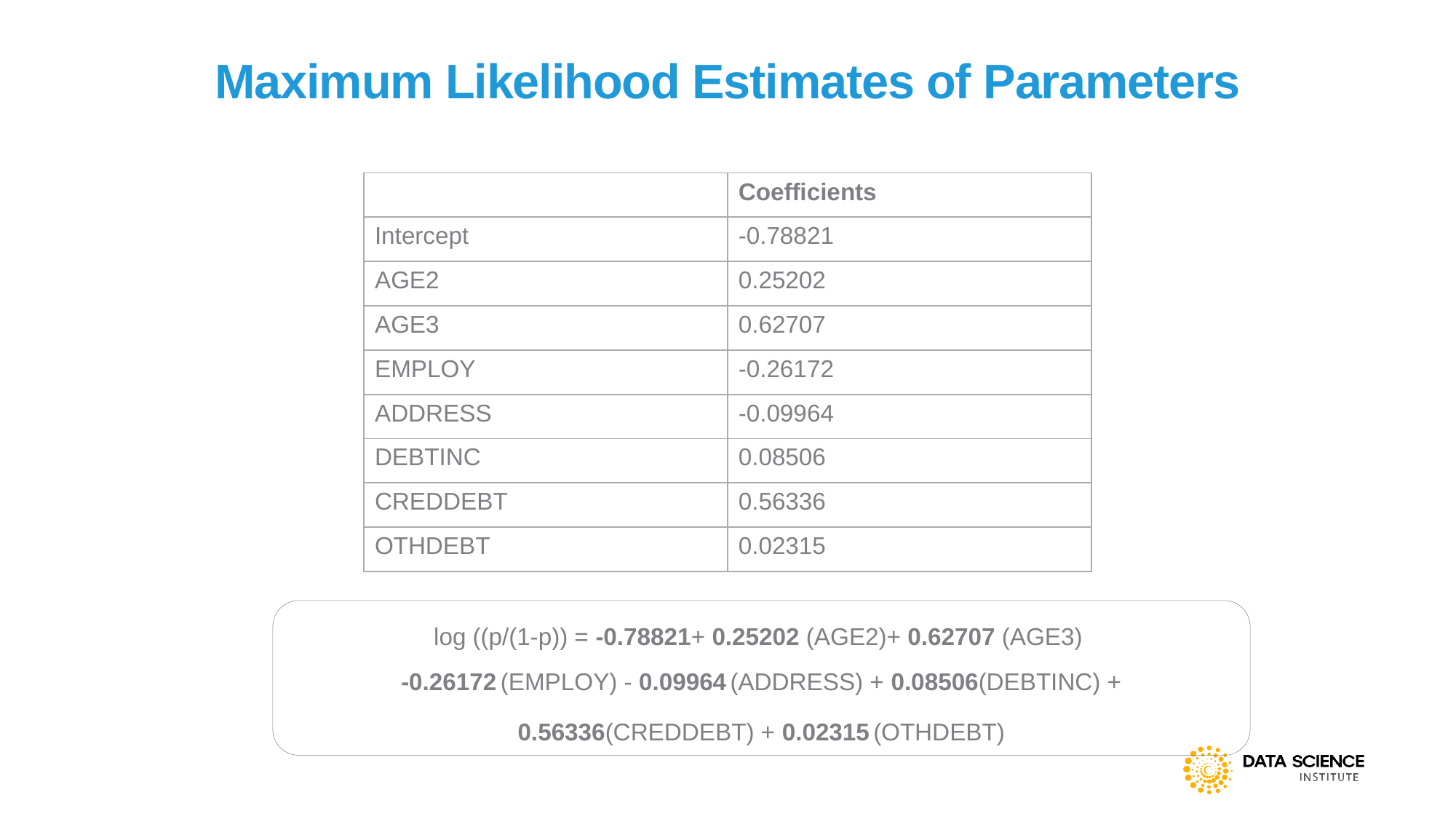

# Maximum Likelihood Estimates of Parameters
|  | Coefficients |
| --- | --- |
| Intercept | -0.78821 |
| AGE2 | 0.25202 |
| AGE3 | 0.62707 |
| EMPLOY | -0.26172 |
| ADDRESS | -0.09964 |
| DEBTINC | 0.08506 |
| CREDDEBT | 0.56336 |
| OTHDEBT | 0.02315 |
log ((p/(1-p)) = -0.78821+ 0.25202 (AGE2)+ 0.62707 (AGE3)
-0.26172 (EMPLOY) - 0.09964 (ADDRESS) + 0.08506(DEBTINC) + 0.56336(CREDDEBT) + 0.02315 (OTHDEBT)